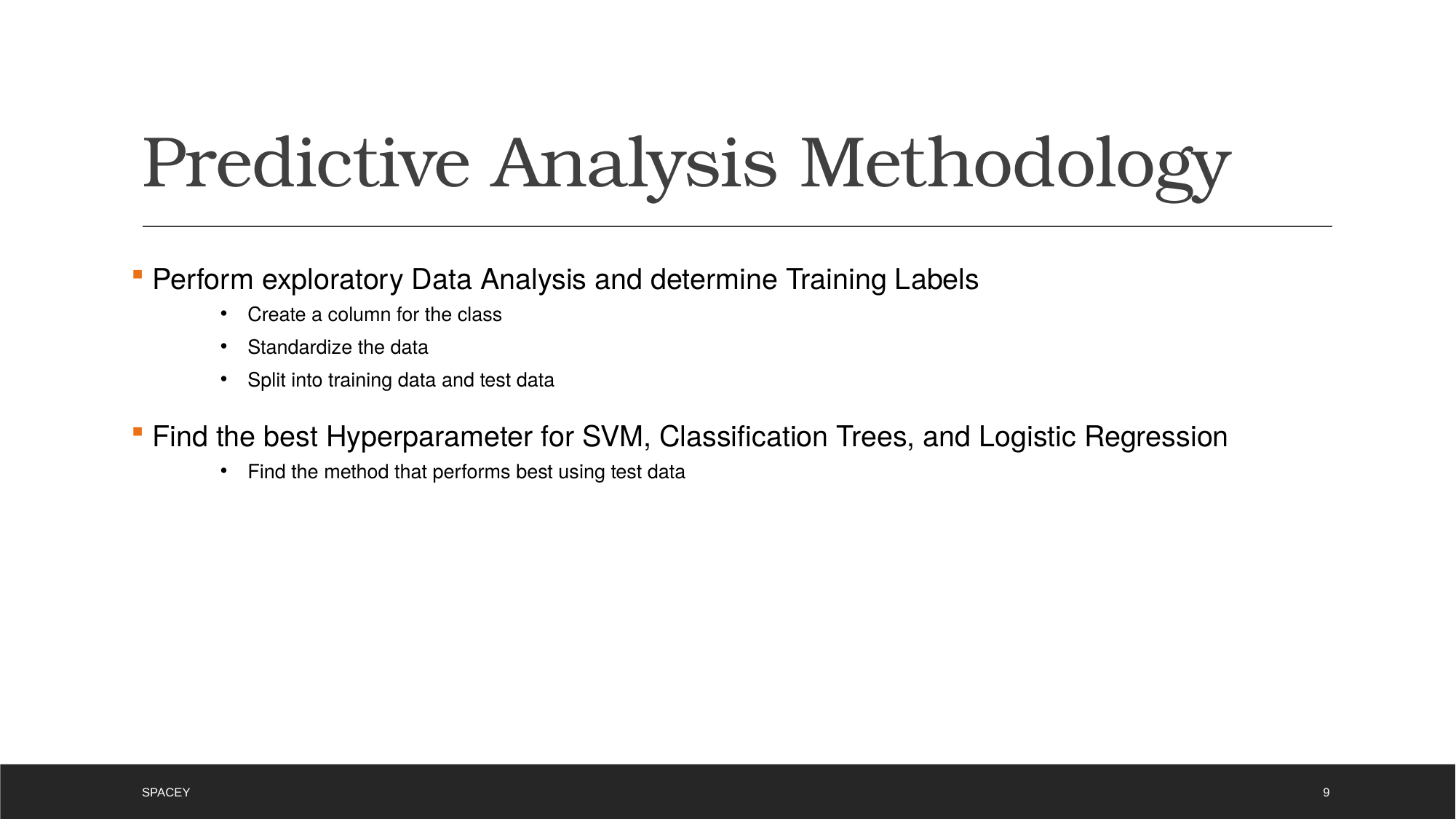

# Predictive Analysis Methodology
 Perform exploratory Data Analysis and determine Training Labels
 Create a column for the class
 Standardize the data
 Split into training data and test data
 Find the best Hyperparameter for SVM, Classification Trees, and Logistic Regression
 Find the method that performs best using test data

SpaceY
9